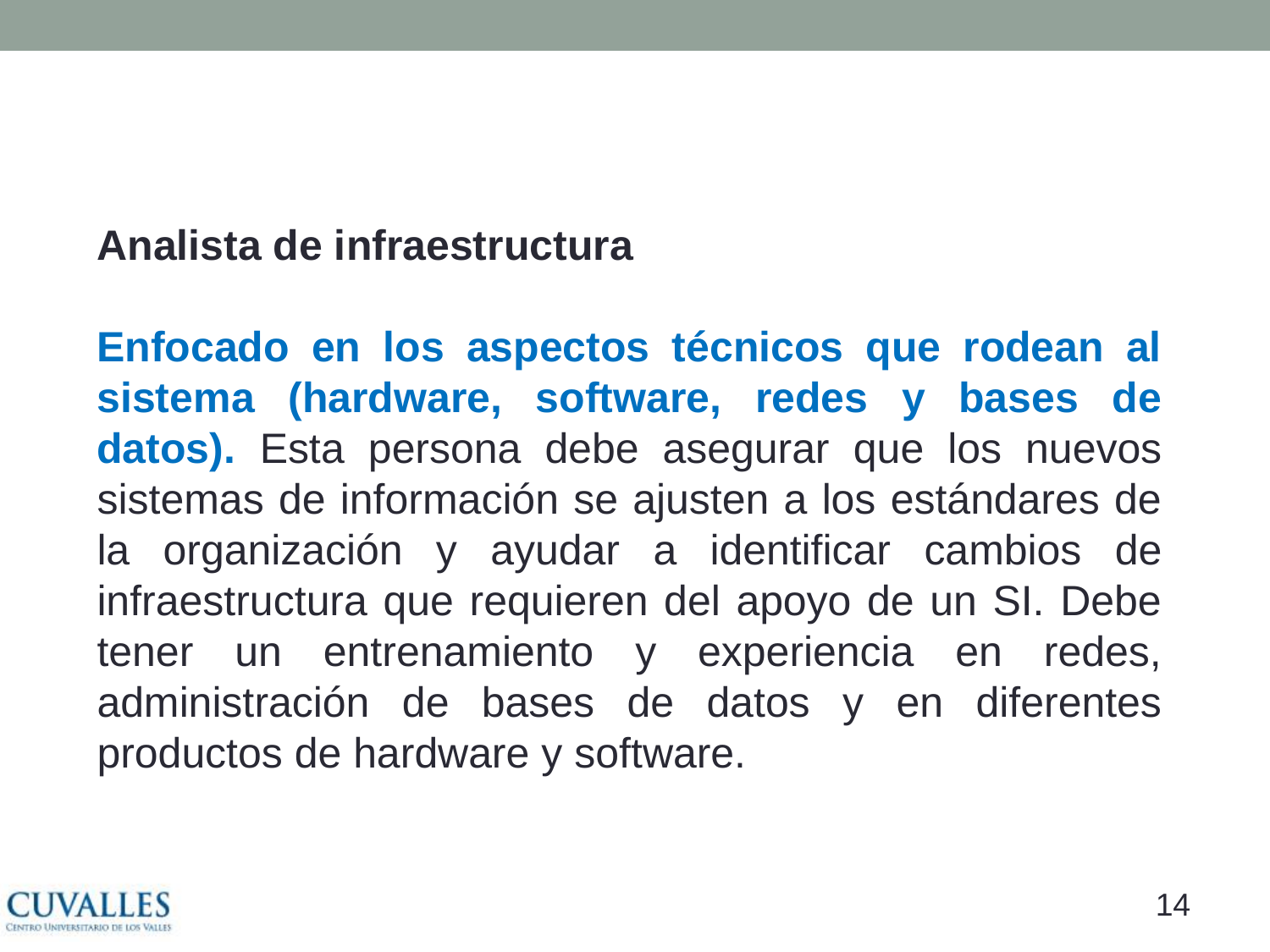

#
Analista de infraestructura

Enfocado en los aspectos técnicos que rodean al sistema (hardware, software, redes y bases de datos). Esta persona debe asegurar que los nuevos sistemas de información se ajusten a los estándares de la organización y ayudar a identificar cambios de infraestructura que requieren del apoyo de un SI. Debe tener un entrenamiento y experiencia en redes, administración de bases de datos y en diferentes productos de hardware y software.

14